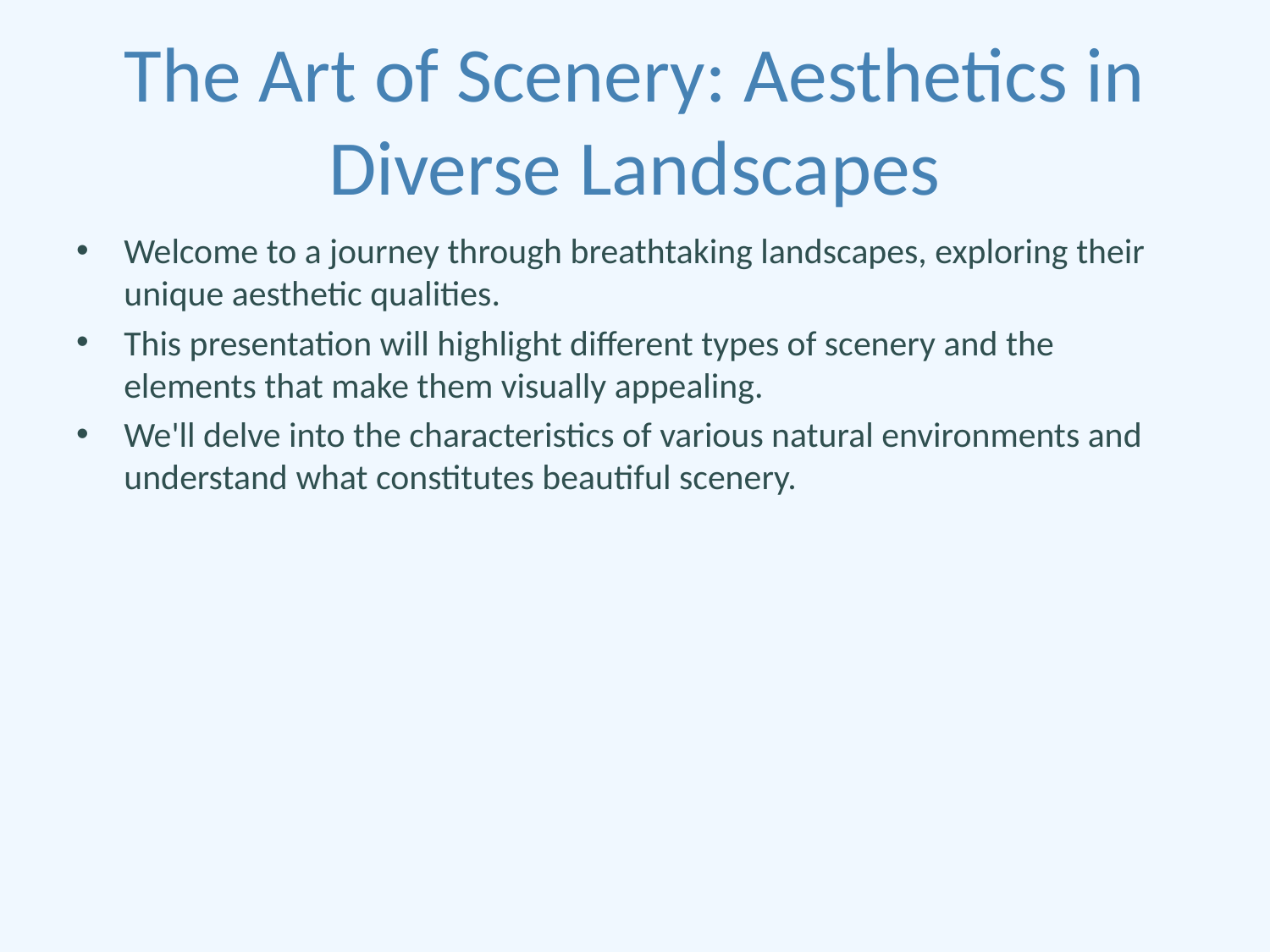

# The Art of Scenery: Aesthetics in Diverse Landscapes
Welcome to a journey through breathtaking landscapes, exploring their unique aesthetic qualities.
This presentation will highlight different types of scenery and the elements that make them visually appealing.
We'll delve into the characteristics of various natural environments and understand what constitutes beautiful scenery.